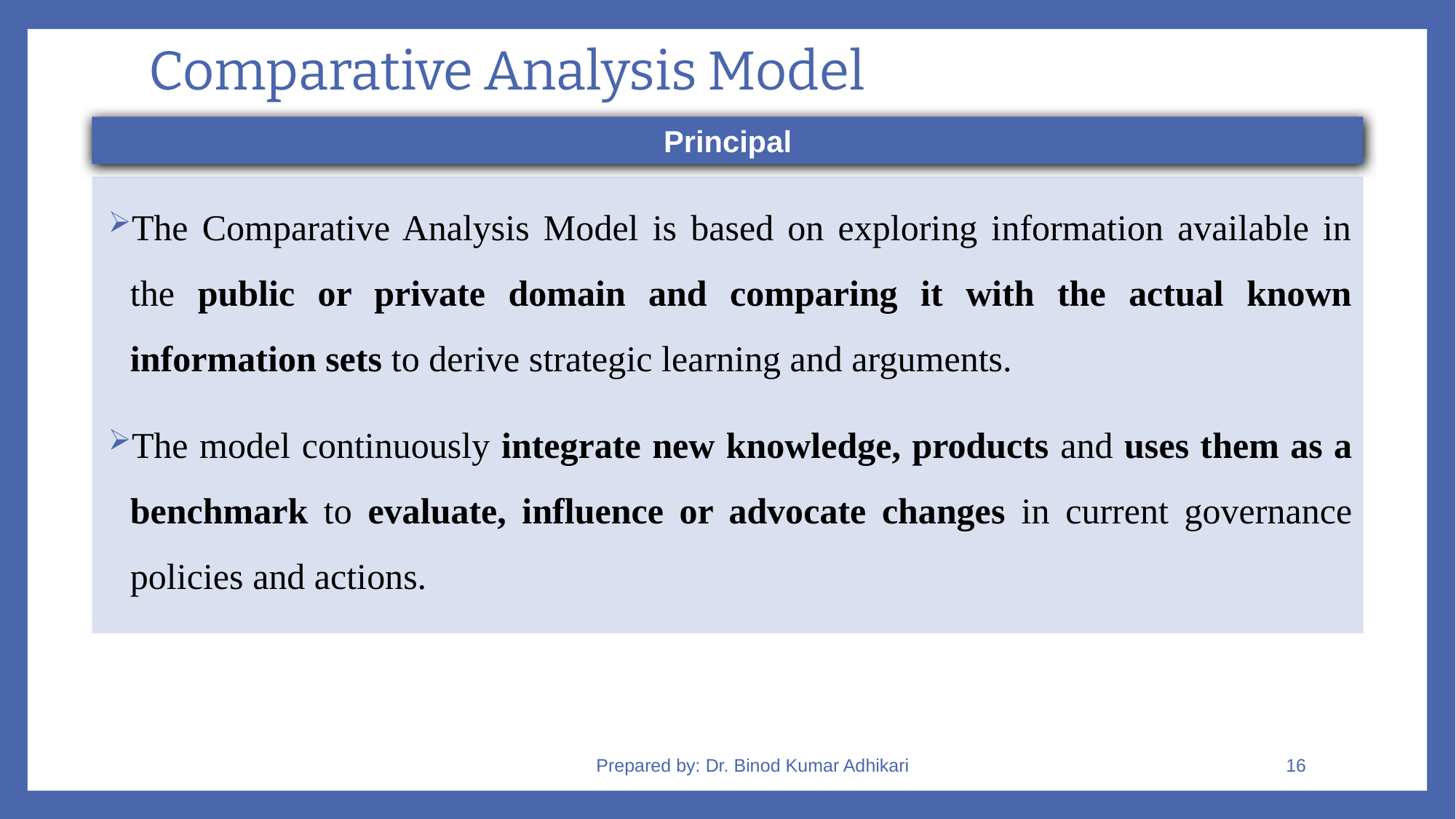

# Comparative Analysis Model
Principal
The Comparative Analysis Model is based on exploring information available in the public or private domain and comparing it with the actual known information sets to derive strategic learning and arguments.
The model continuously integrate new knowledge, products and uses them as a benchmark to evaluate, influence or advocate changes in current governance policies and actions.
Prepared by: Dr. Binod Kumar Adhikari
16